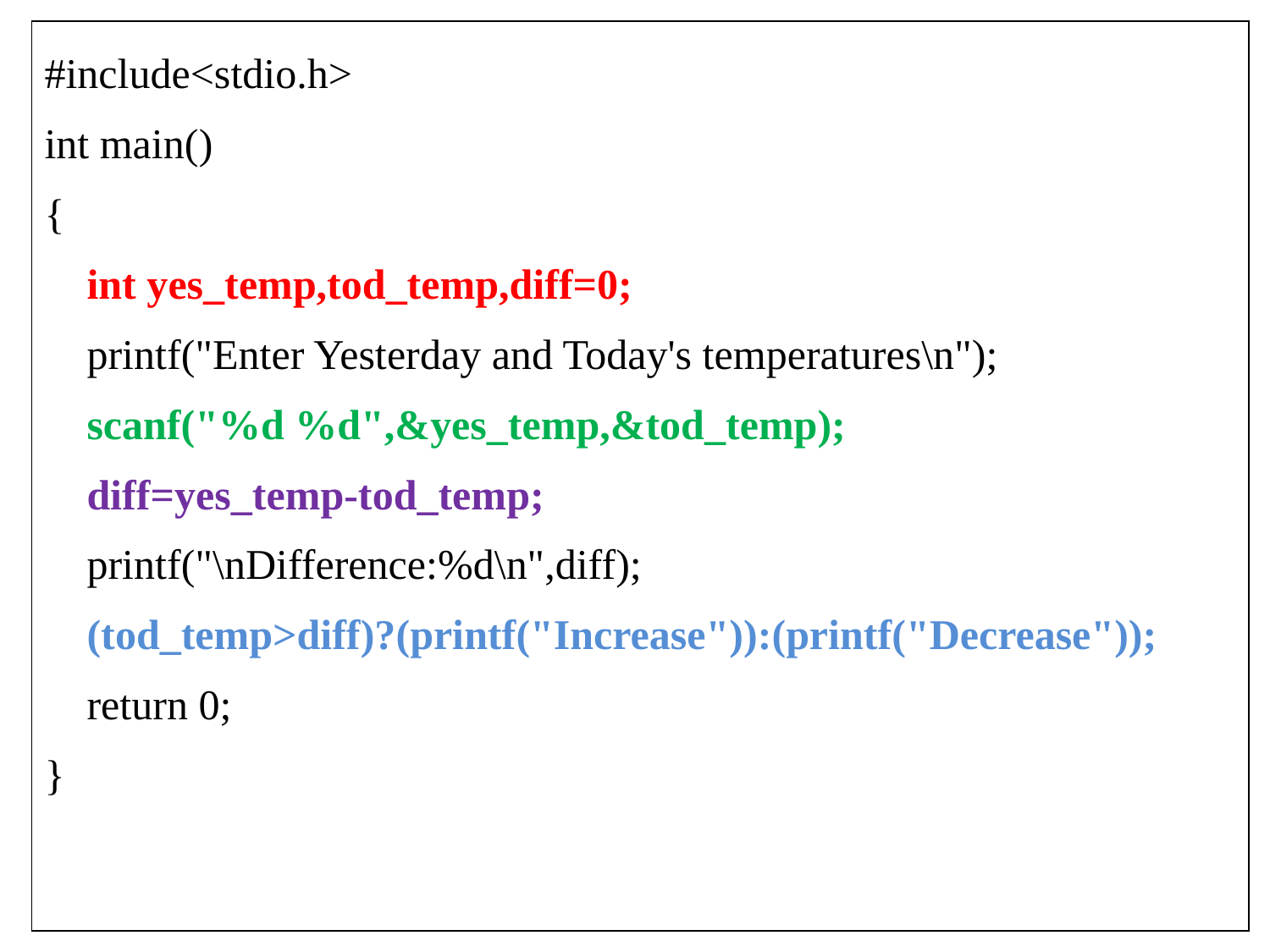

| #include<stdio.h> int main() { int yes\_temp,tod\_temp,diff=0; printf("Enter Yesterday and Today's temperatures\n"); scanf("%d %d",&yes\_temp,&tod\_temp); diff=yes\_temp-tod\_temp; printf("\nDifference:%d\n",diff); (tod\_temp>diff)?(printf("Increase")):(printf("Decrease")); return 0; } |
| --- |